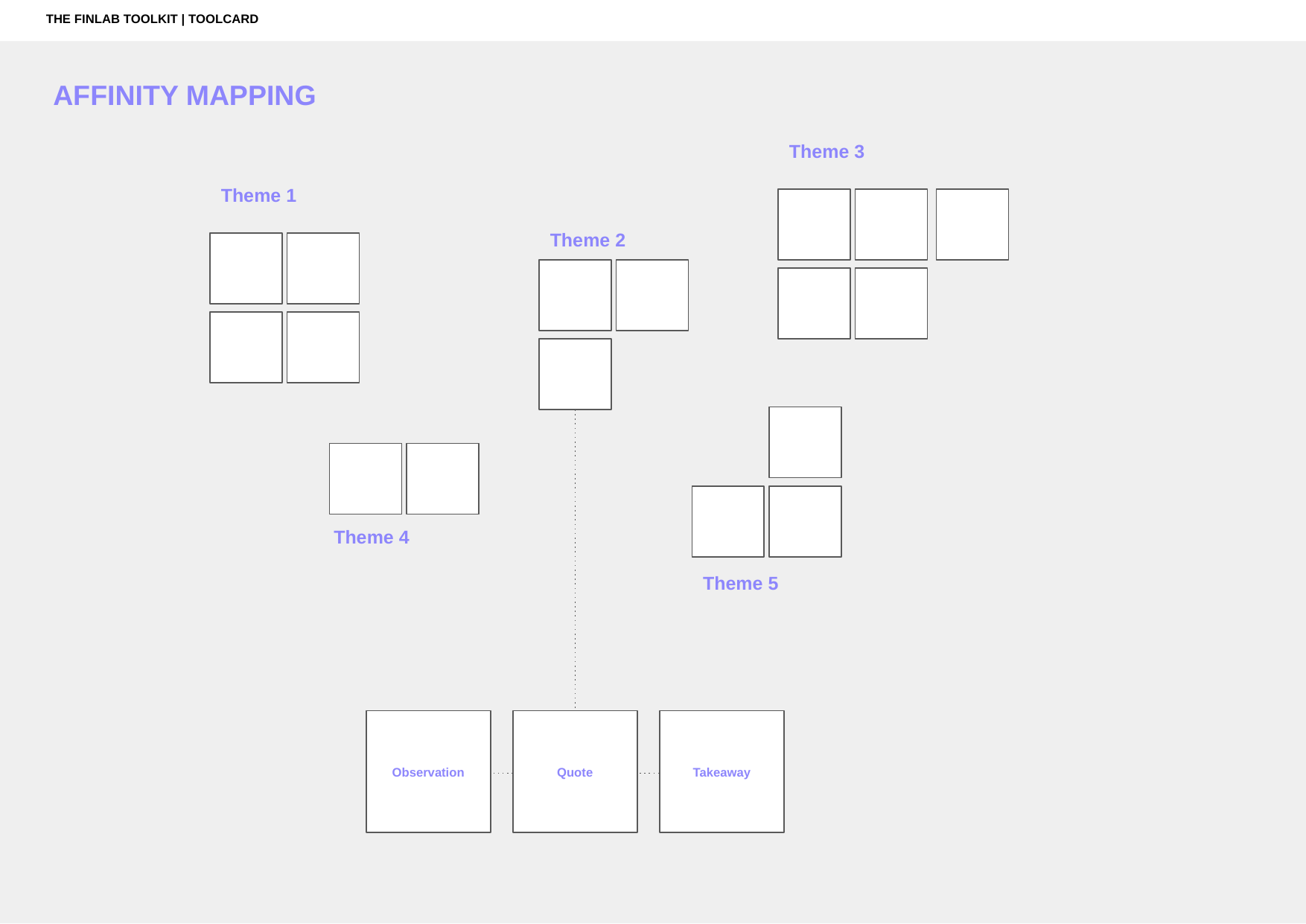

THE FINLAB TOOLKIT | TOOLCARD

AFFINITY MAPPING
Theme 3
Theme 1

Theme 2

Theme 4
Theme 5
Observation
Quote
Takeaway